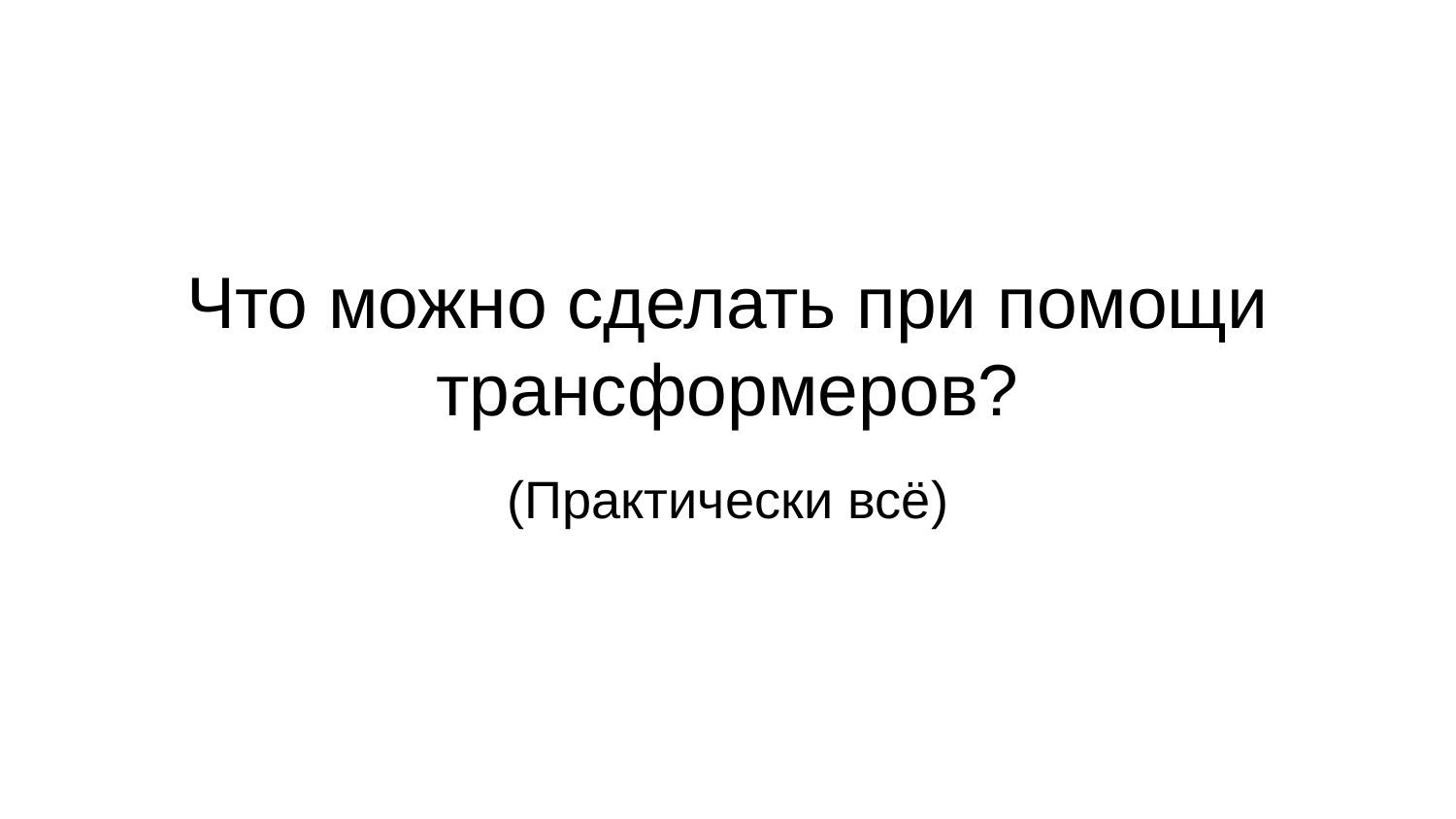

# Что можно сделать при помощи трансформеров?
(Практически всё)